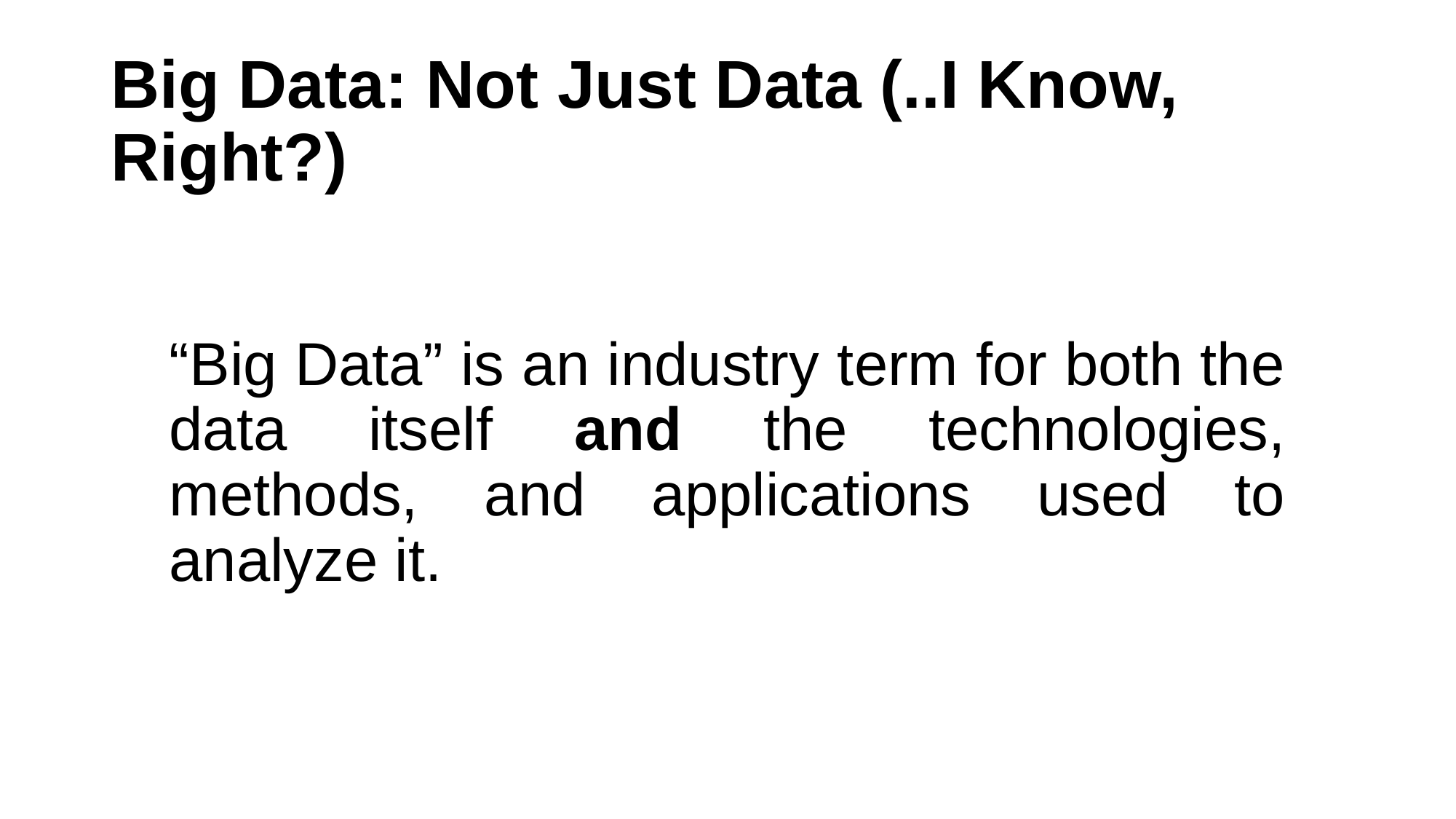

# Big Data: Not Just Data (..I Know, Right?)
“Big Data” is an industry term for both the data itself and the technologies, methods, and applications used to analyze it.